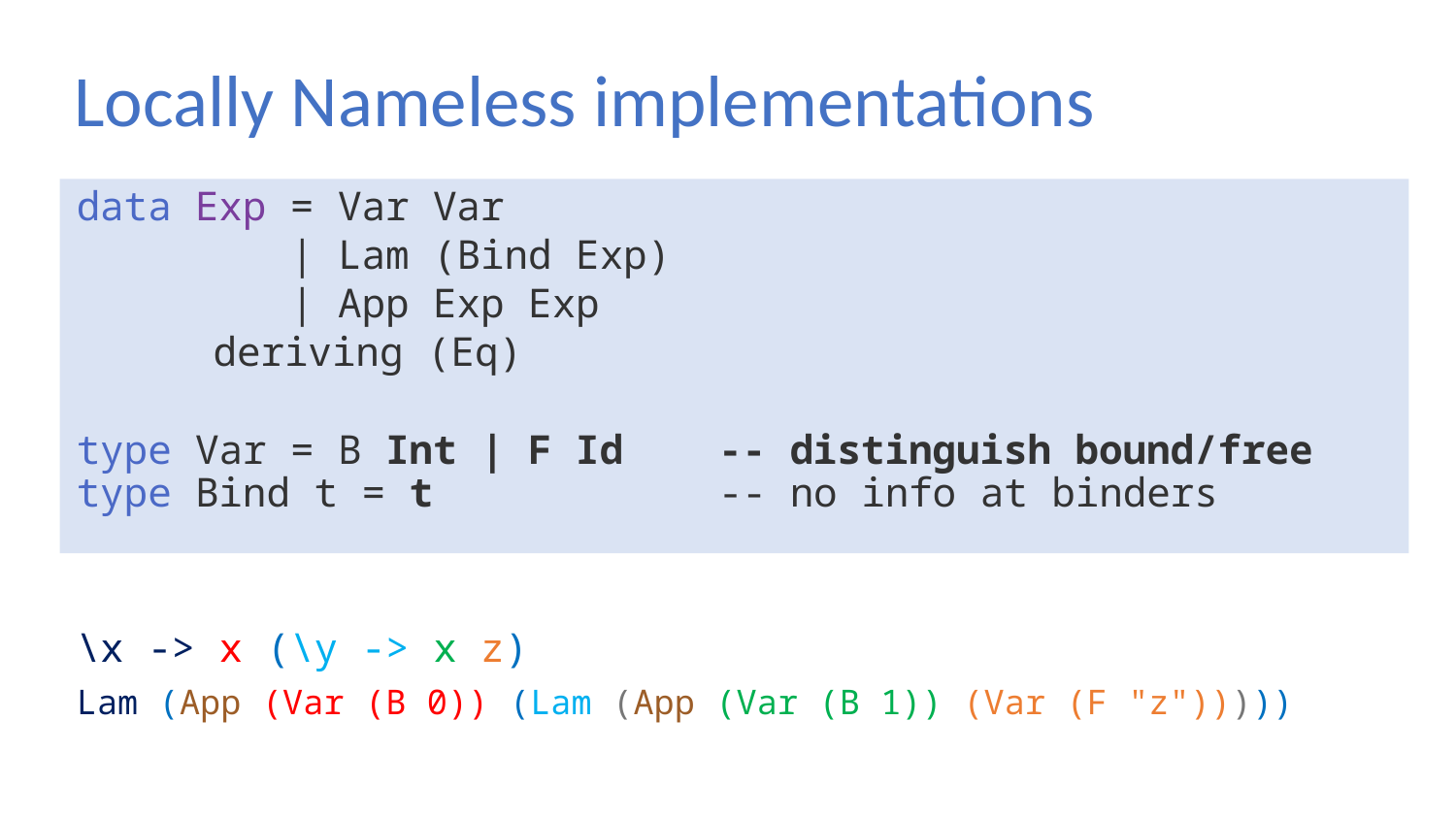

# Locally Nameless implementations

data Exp = Var Var
         | Lam (Bind Exp)
         | App Exp Exp
	deriving (Eq)

type Var = B Int | F Id    -- distinguish bound/free
type Bind t = t            -- no info at binders

\x -> x (\y -> x z)
Lam (App (Var (B 0)) (Lam (App (Var (B 1)) (Var (F "z")))))